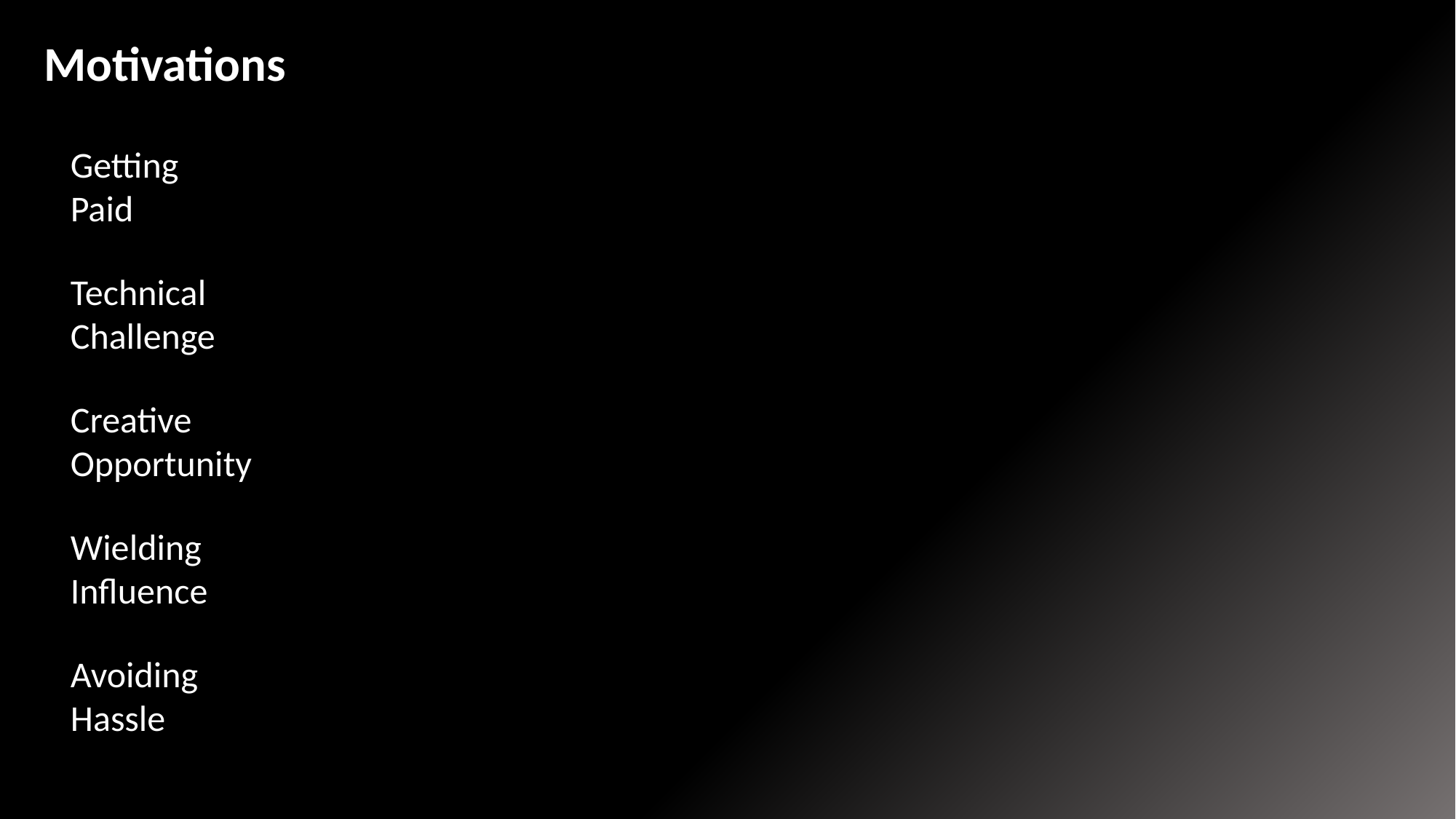

Motivations
Getting
Paid
Technical
Challenge
Creative
Opportunity
Wielding
Influence
Avoiding
Hassle